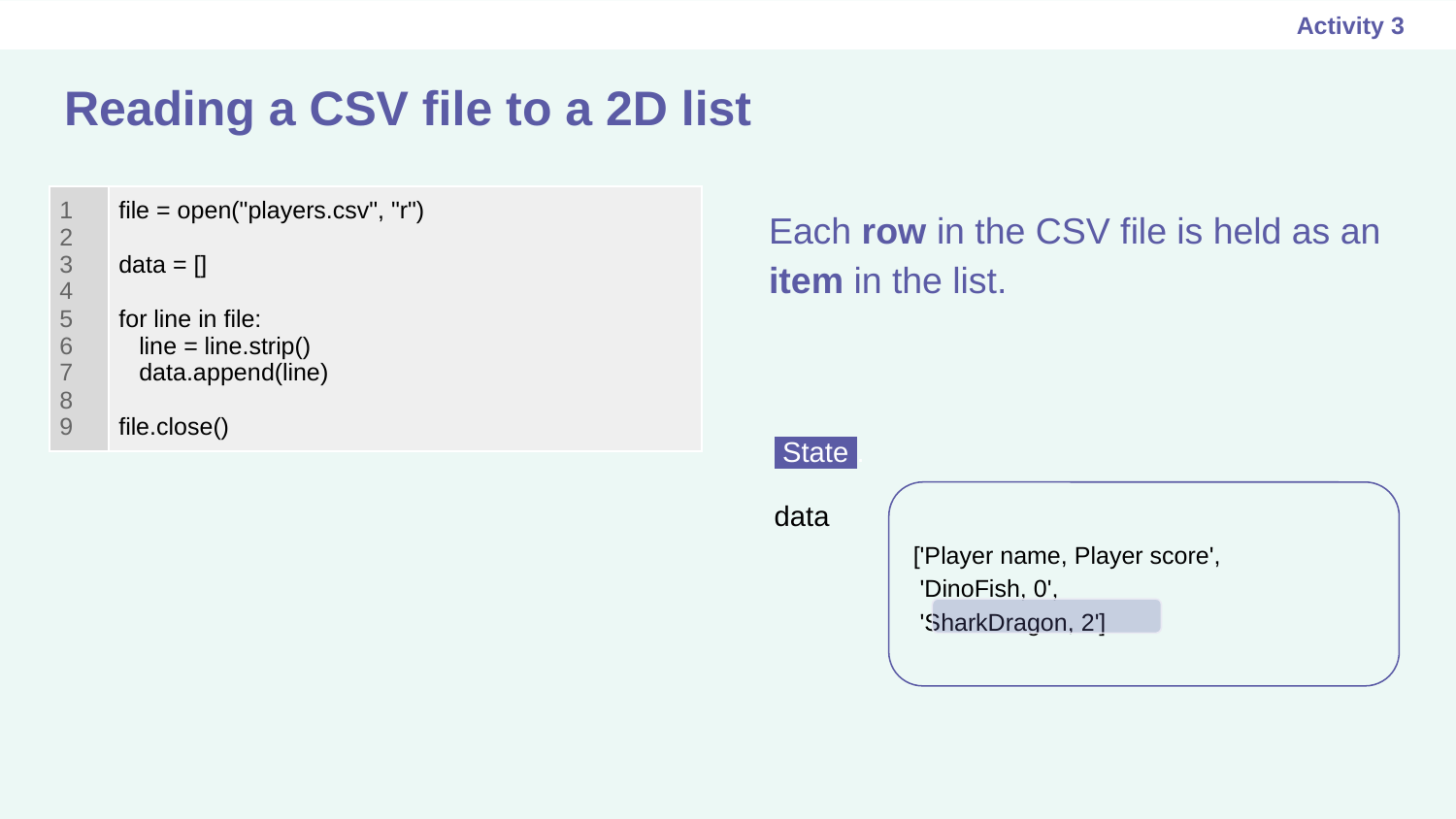

Activity 3
# Reading a CSV file to a 2D list
| 1 2 3 4 5 6 7 8 9 | file = open("players.csv", "r") data = [] for line in file: line = line.strip() data.append(line) file.close() |
| --- | --- |
Each row in the CSV file is held as an item in the list.
 State .
data
['Player name, Player score',
 'DinoFish, 0',
 'SharkDragon, 2']